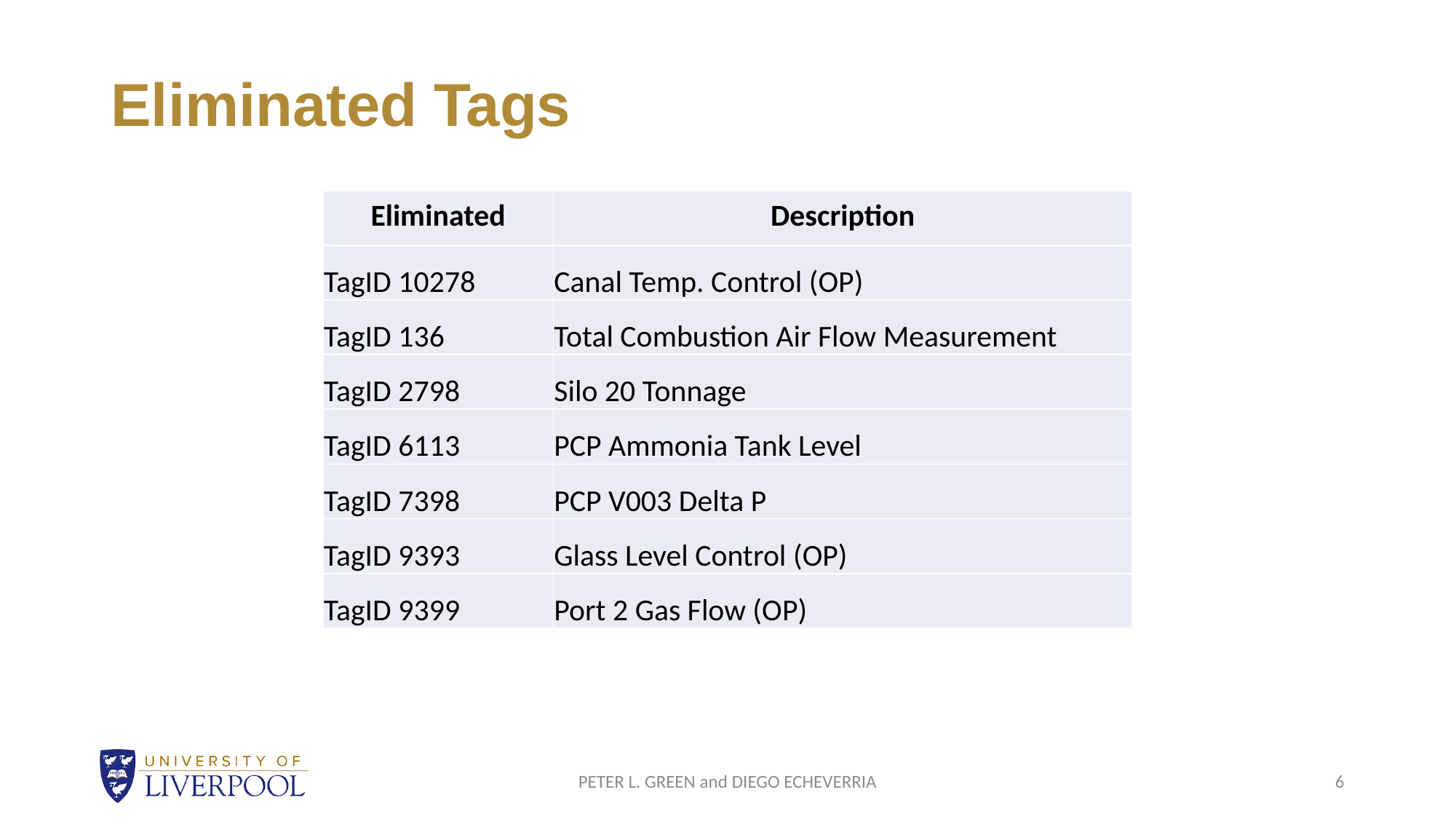

# Eliminated Tags
| Eliminated | Description |
| --- | --- |
| TagID 10278 | Canal Temp. Control (OP) |
| TagID 136 | Total Combustion Air Flow Measurement |
| TagID 2798 | Silo 20 Tonnage |
| TagID 6113 | PCP Ammonia Tank Level |
| TagID 7398 | PCP V003 Delta P |
| TagID 9393 | Glass Level Control (OP) |
| TagID 9399 | Port 2 Gas Flow (OP) |
PETER L. GREEN and DIEGO ECHEVERRIA
6